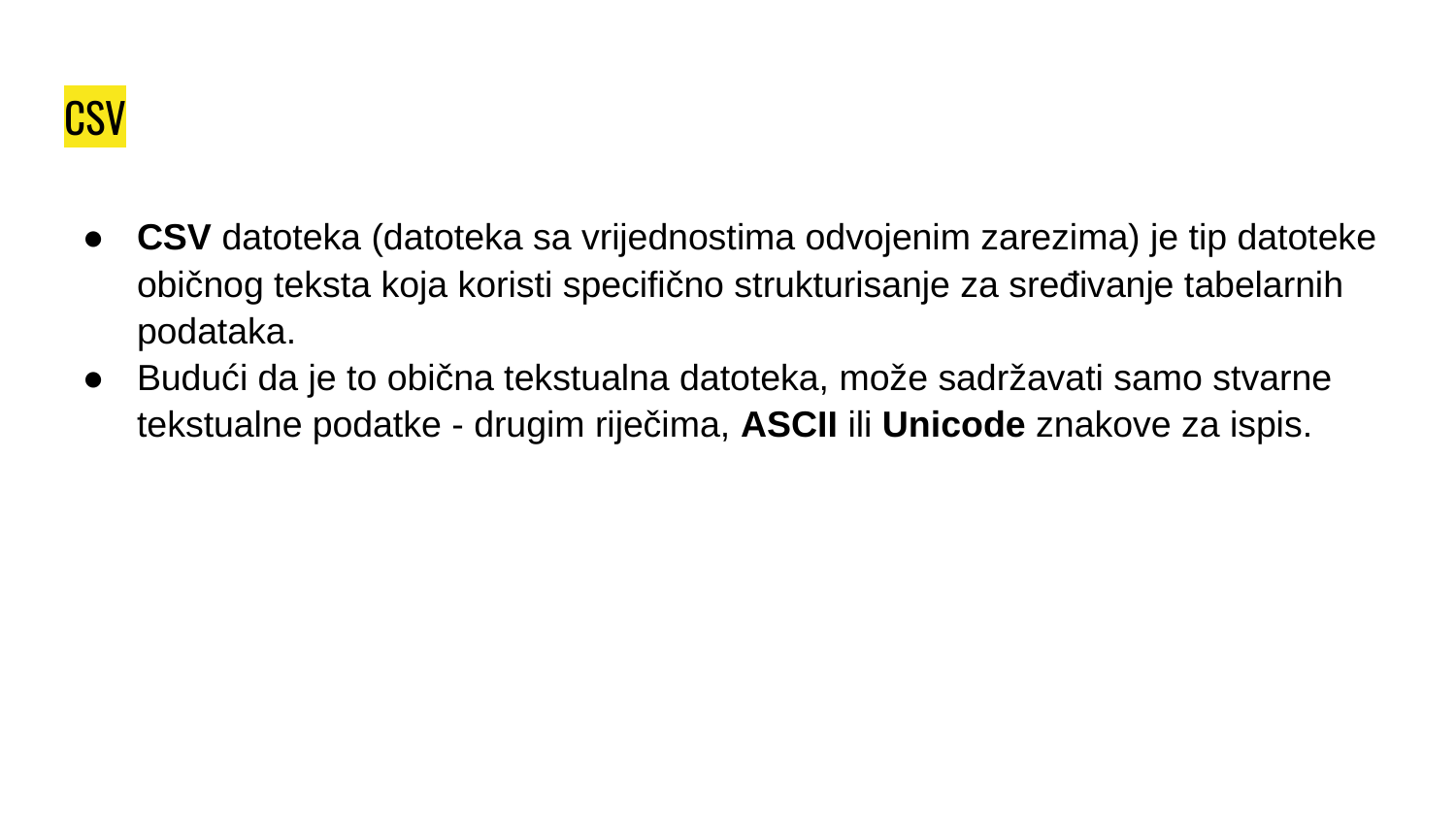

# CSV
CSV datoteka (datoteka sa vrijednostima odvojenim zarezima) je tip datoteke običnog teksta koja koristi specifično strukturisanje za sređivanje tabelarnih podataka.
Budući da je to obična tekstualna datoteka, može sadržavati samo stvarne tekstualne podatke - drugim riječima, ASCII ili Unicode znakove za ispis.